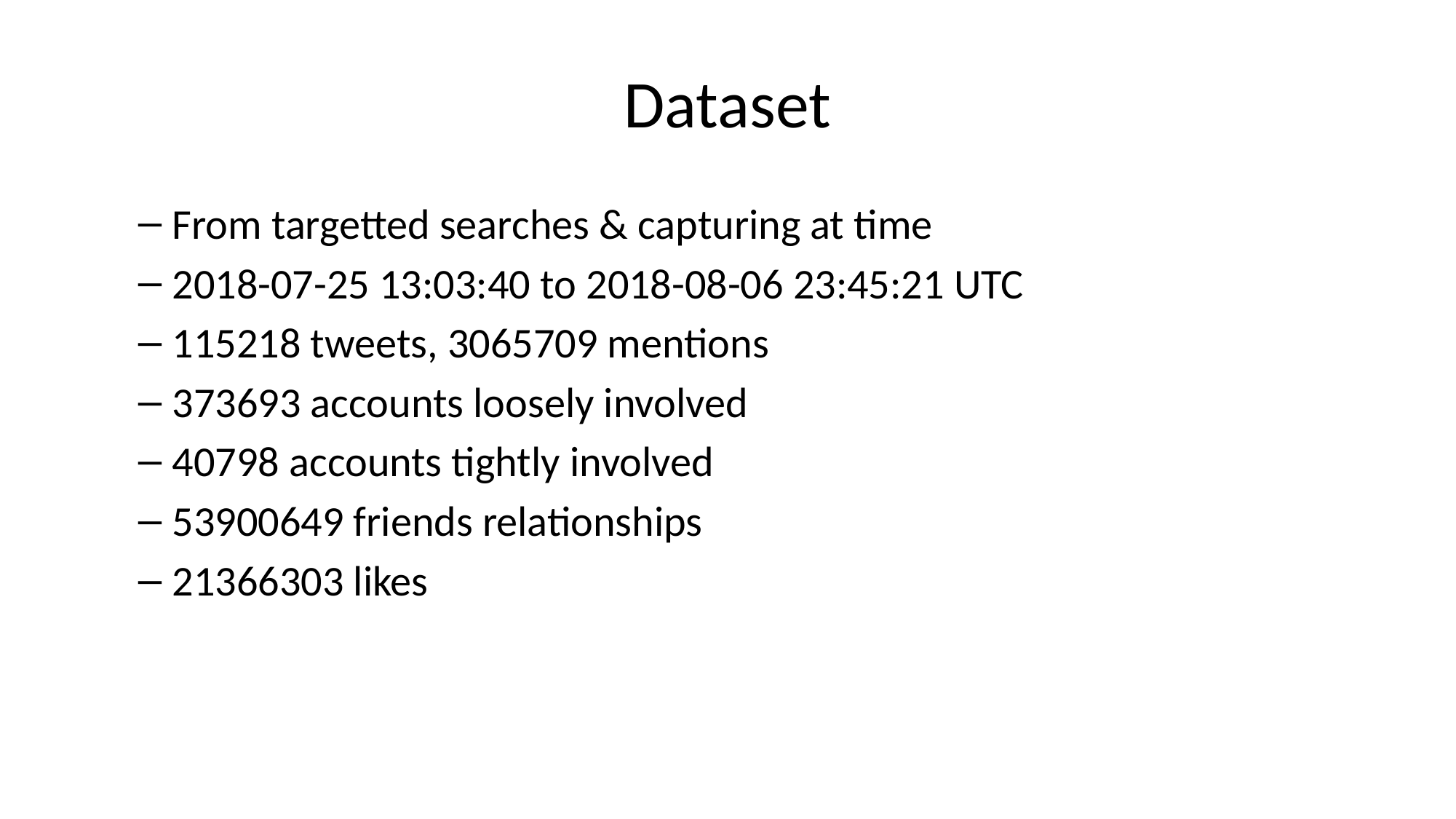

# Dataset
From targetted searches & capturing at time
2018-07-25 13:03:40 to 2018-08-06 23:45:21 UTC
115218 tweets, 3065709 mentions
373693 accounts loosely involved
40798 accounts tightly involved
53900649 friends relationships
21366303 likes